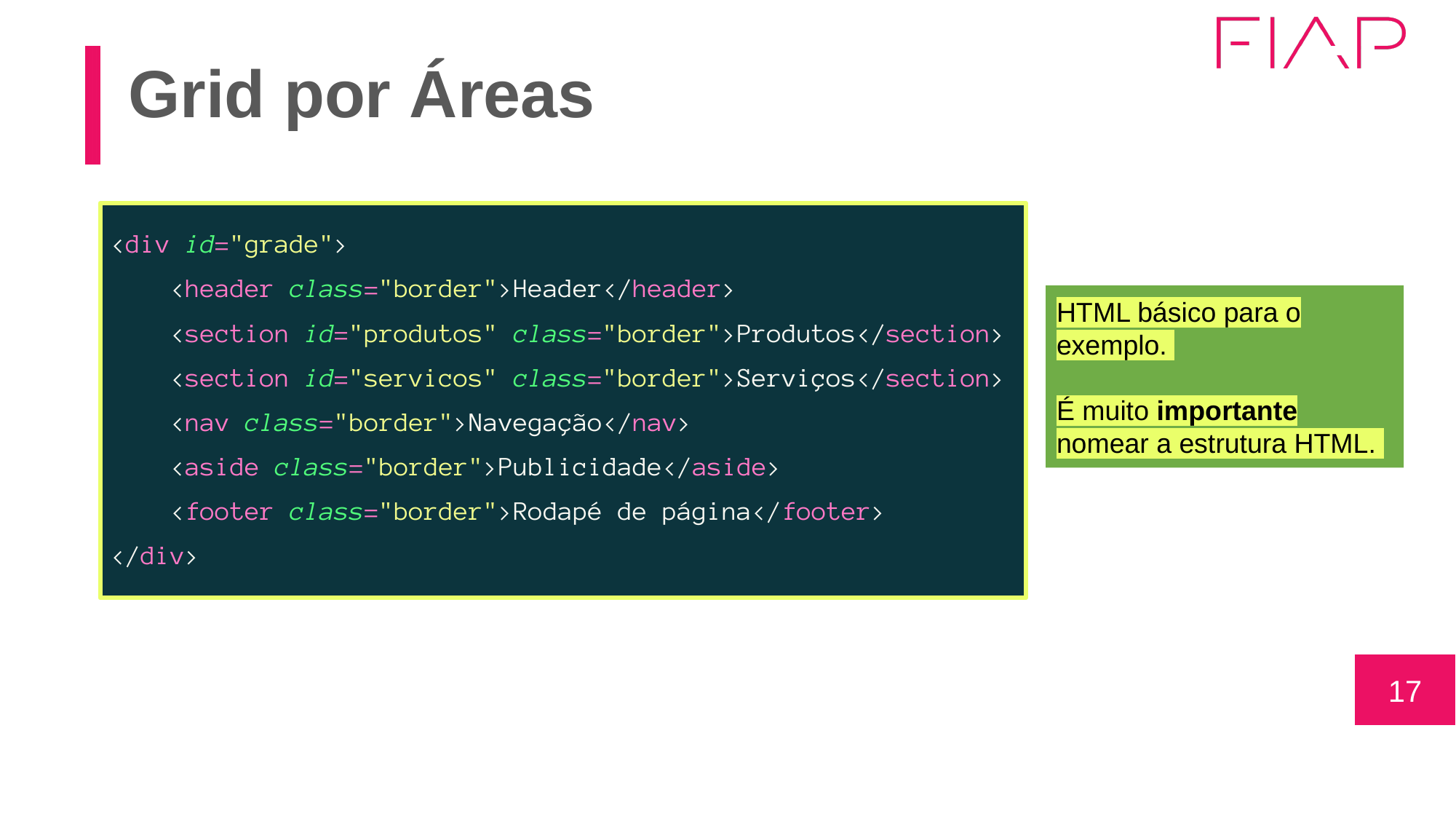

Grid por Áreas
<div id="grade">
    <header class="border">Header</header>
    <section id="produtos" class="border">Produtos</section>
    <section id="servicos" class="border">Serviços</section>
    <nav class="border">Navegação</nav>
    <aside class="border">Publicidade</aside>
    <footer class="border">Rodapé de página</footer>
</div>
HTML básico para o exemplo.

É muito importante nomear a estrutura HTML.
17